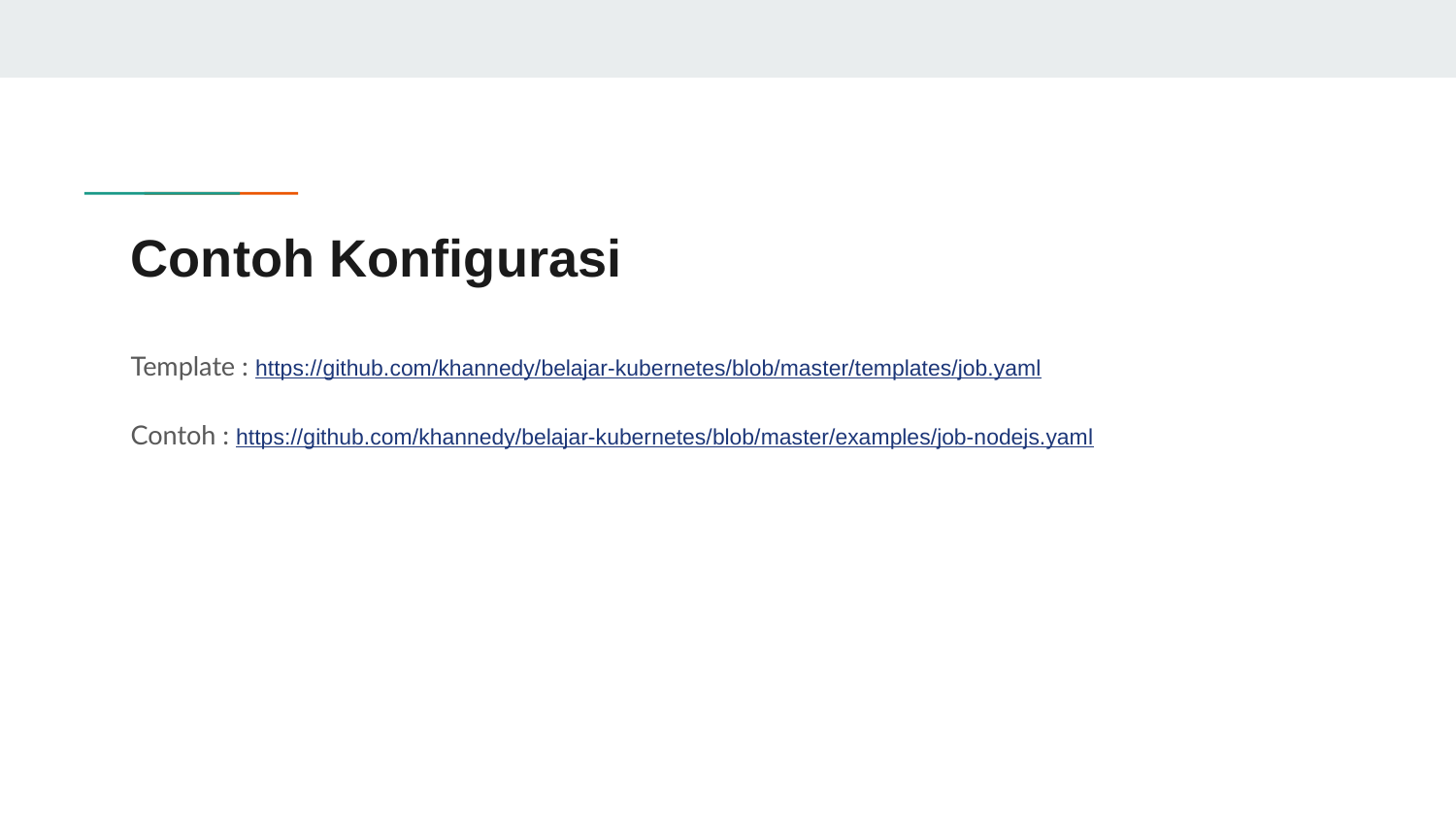

# Contoh Konfigurasi
Template : https://github.com/khannedy/belajar-kubernetes/blob/master/templates/job.yaml
Contoh : https://github.com/khannedy/belajar-kubernetes/blob/master/examples/job-nodejs.yaml